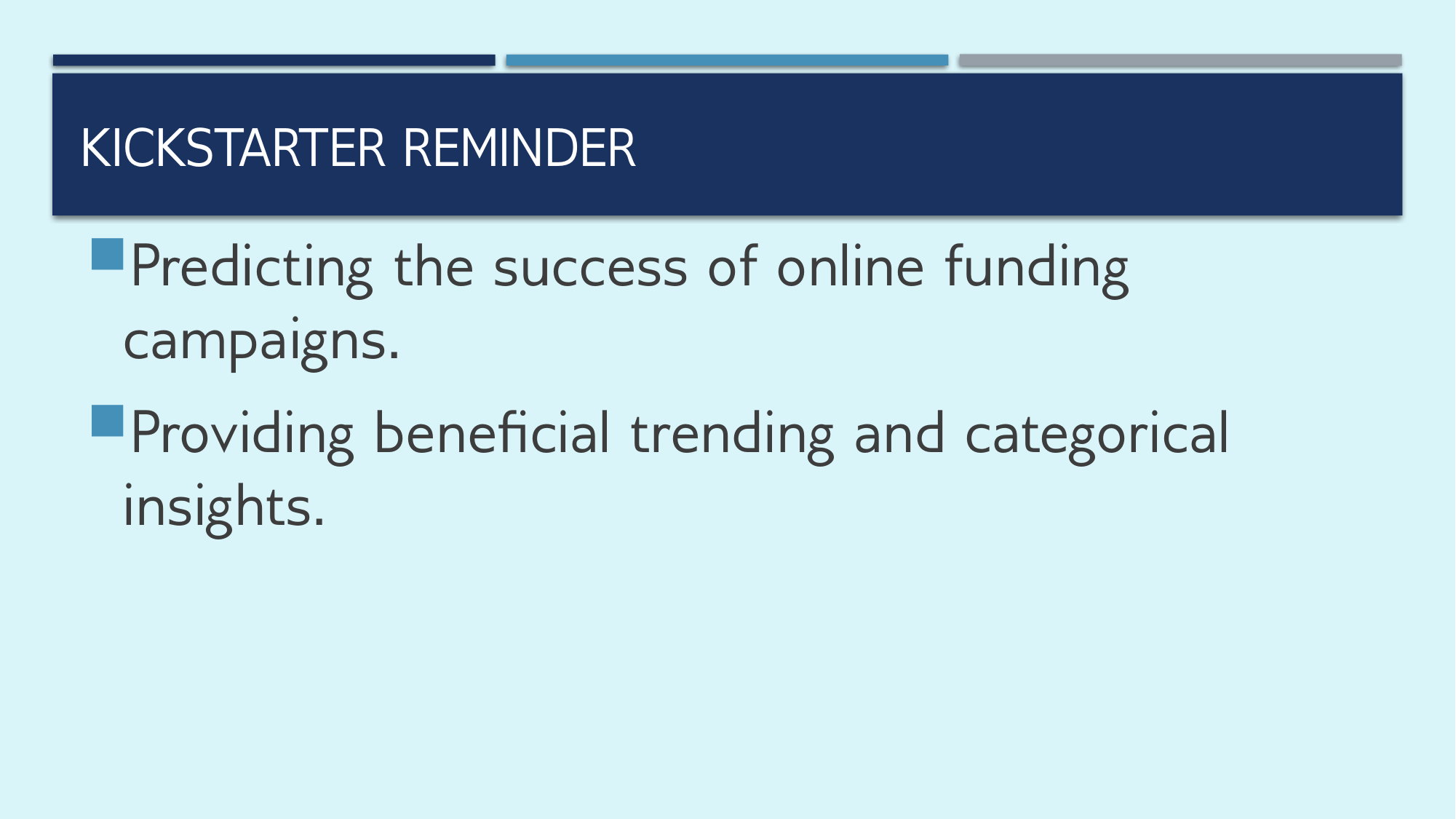

# Kickstarter reminder
Predicting the success of online funding campaigns.
Providing beneficial trending and categorical insights.